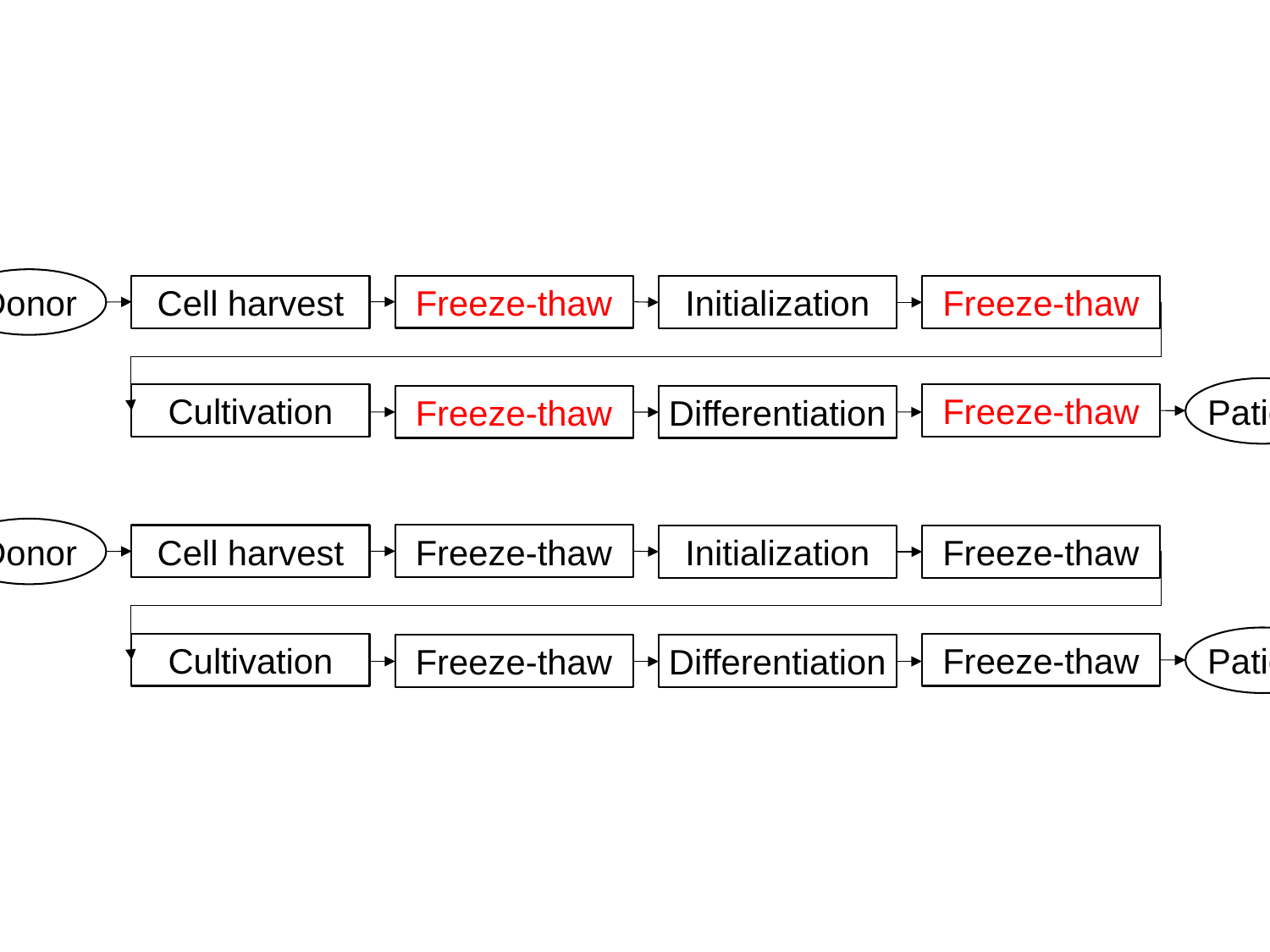

Donor
Freeze-thaw
Cell harvest
Initialization
Freeze-thaw
Patient
Cultivation
Freeze-thaw
Freeze-thaw
Differentiation
Donor
Freeze-thaw
Cell harvest
Initialization
Freeze-thaw
Patient
Cultivation
Freeze-thaw
Freeze-thaw
Differentiation